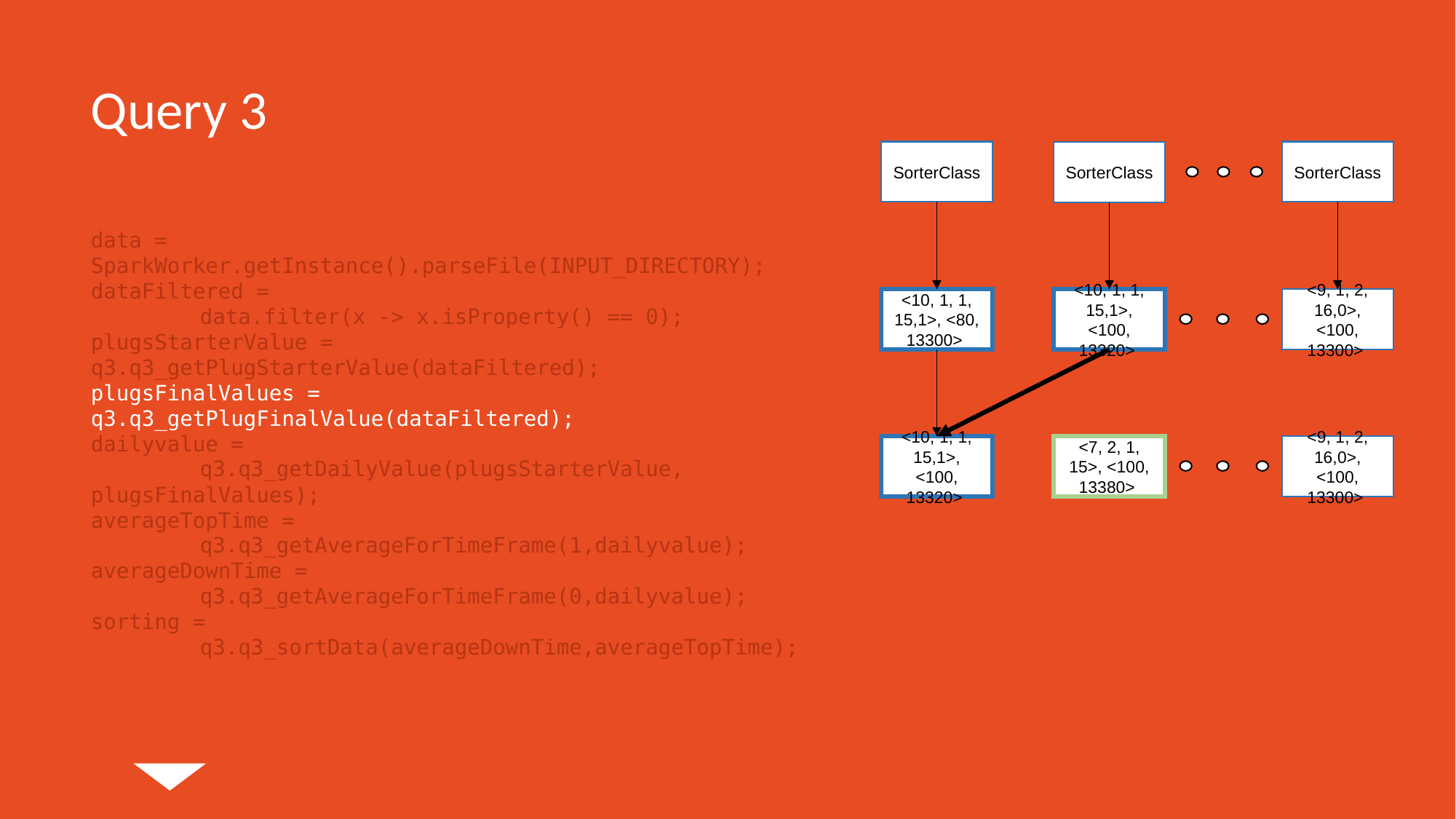

# Query 3
SorterClass
SorterClass
SorterClass

data = SparkWorker.getInstance().parseFile(INPUT_DIRECTORY);
dataFiltered =
	data.filter(x -> x.isProperty() == 0);
plugsStarterValue = 	q3.q3_getPlugStarterValue(dataFiltered);
plugsFinalValues = 	q3.q3_getPlugFinalValue(dataFiltered);
dailyvalue =
	q3.q3_getDailyValue(plugsStarterValue, 	plugsFinalValues);
averageTopTime =
	q3.q3_getAverageForTimeFrame(1,dailyvalue);
averageDownTime =
	q3.q3_getAverageForTimeFrame(0,dailyvalue);
sorting =
	q3.q3_sortData(averageDownTime,averageTopTime);
<10, 1, 1, 15,1>, <80, 13300>
<10, 1, 1, 15,1>, <100, 13320>
<9, 1, 2, 16,0>, <100, 13300>

<10, 1, 1, 15,1>, <100, 13320>
<7, 2, 1, 15>, <100, 13380>
<9, 1, 2, 16,0>, <100, 13300>